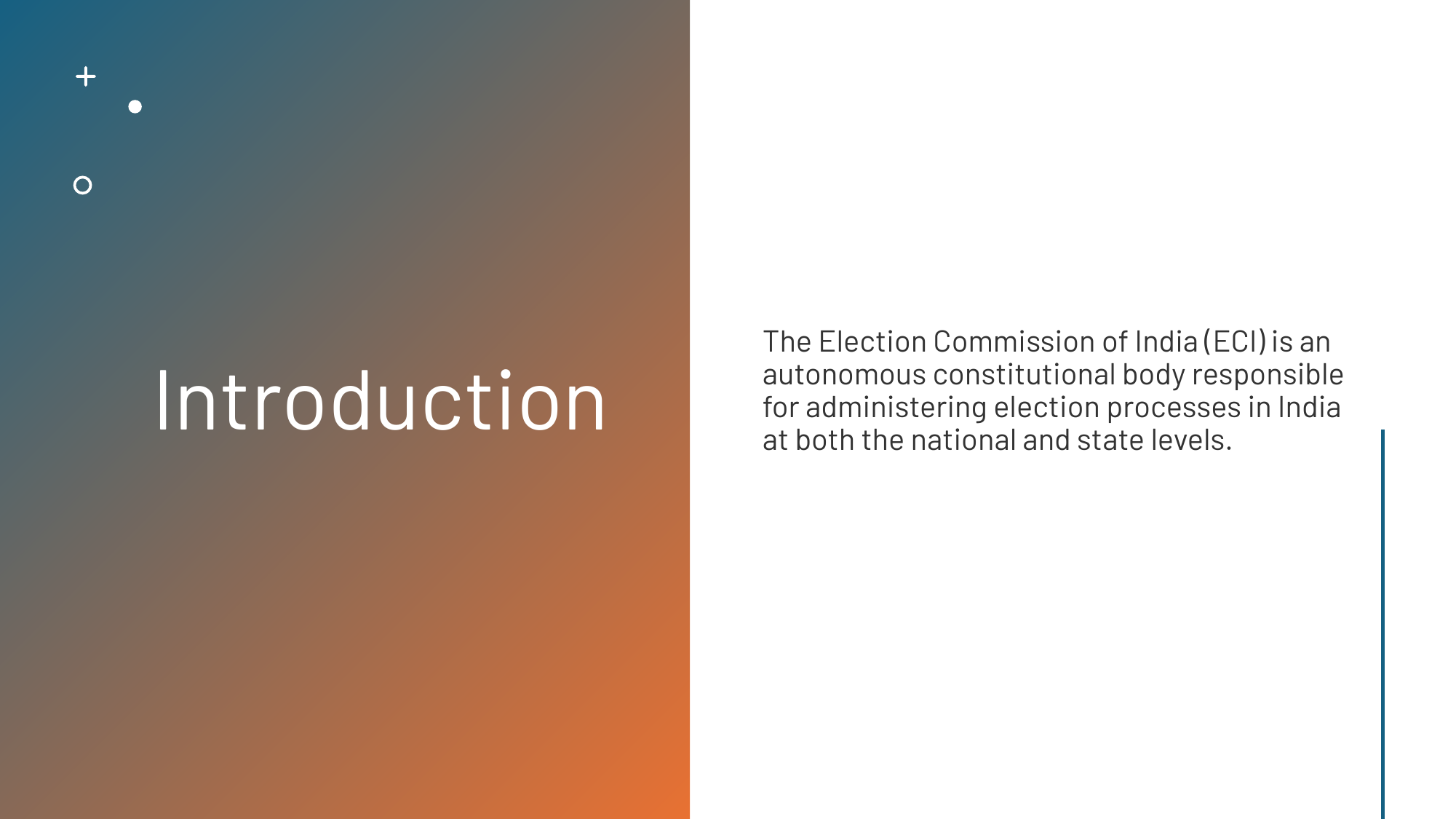

The Election Commission of India (ECI) is an autonomous constitutional body responsible for administering election processes in India at both the national and state levels.
# Introduction